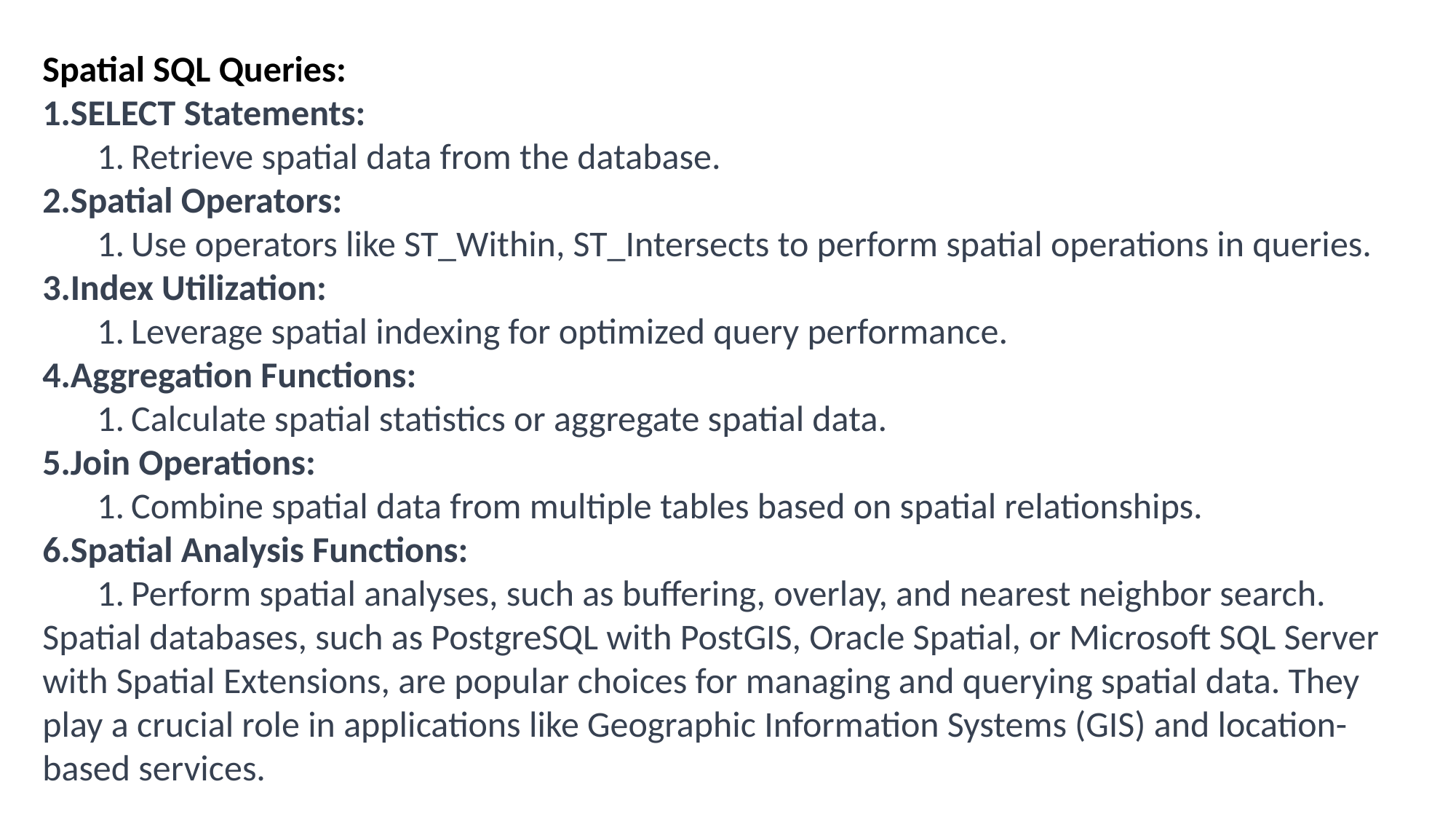

Spatial SQL Queries:
SELECT Statements:
Retrieve spatial data from the database.
Spatial Operators:
Use operators like ST_Within, ST_Intersects to perform spatial operations in queries.
Index Utilization:
Leverage spatial indexing for optimized query performance.
Aggregation Functions:
Calculate spatial statistics or aggregate spatial data.
Join Operations:
Combine spatial data from multiple tables based on spatial relationships.
Spatial Analysis Functions:
Perform spatial analyses, such as buffering, overlay, and nearest neighbor search.
Spatial databases, such as PostgreSQL with PostGIS, Oracle Spatial, or Microsoft SQL Server with Spatial Extensions, are popular choices for managing and querying spatial data. They play a crucial role in applications like Geographic Information Systems (GIS) and location-based services.